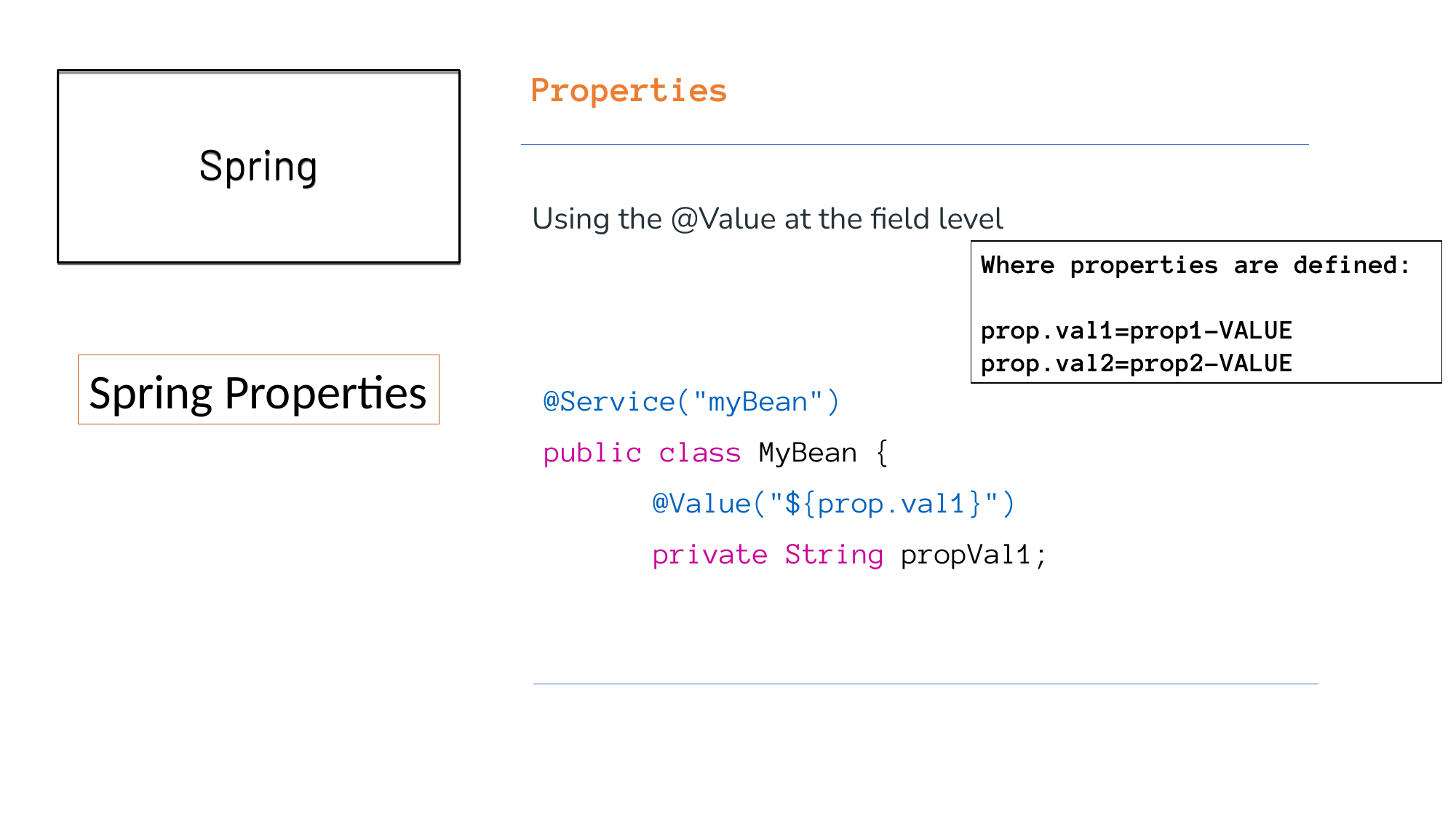

Properties
# Spring
Using the @Value at the field level
Where properties are defined:

prop.val1=prop1-VALUE
prop.val2=prop2-VALUE
Spring Properties
@Service("myBean")
public class MyBean {
	@Value("${prop.val1}")
	private String propVal1;